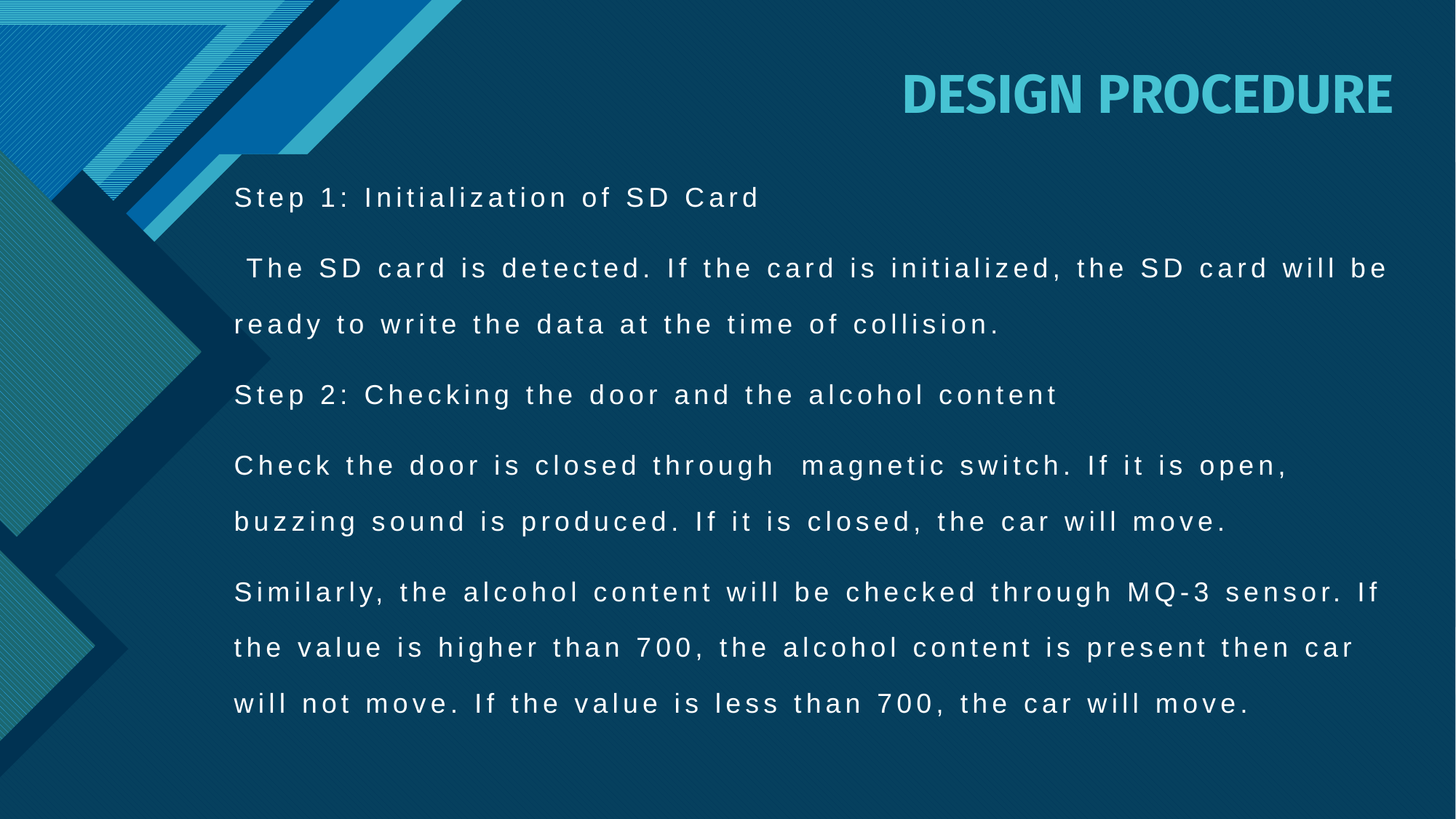

# DESIGN PROCEDURE
Step 1: Initialization of SD Card
 The SD card is detected. If the card is initialized, the SD card will be ready to write the data at the time of collision.
Step 2: Checking the door and the alcohol content
Check the door is closed through  magnetic switch. If it is open, buzzing sound is produced. If it is closed, the car will move.
Similarly, the alcohol content will be checked through MQ-3 sensor. If the value is higher than 700, the alcohol content is present then car will not move. If the value is less than 700, the car will move.